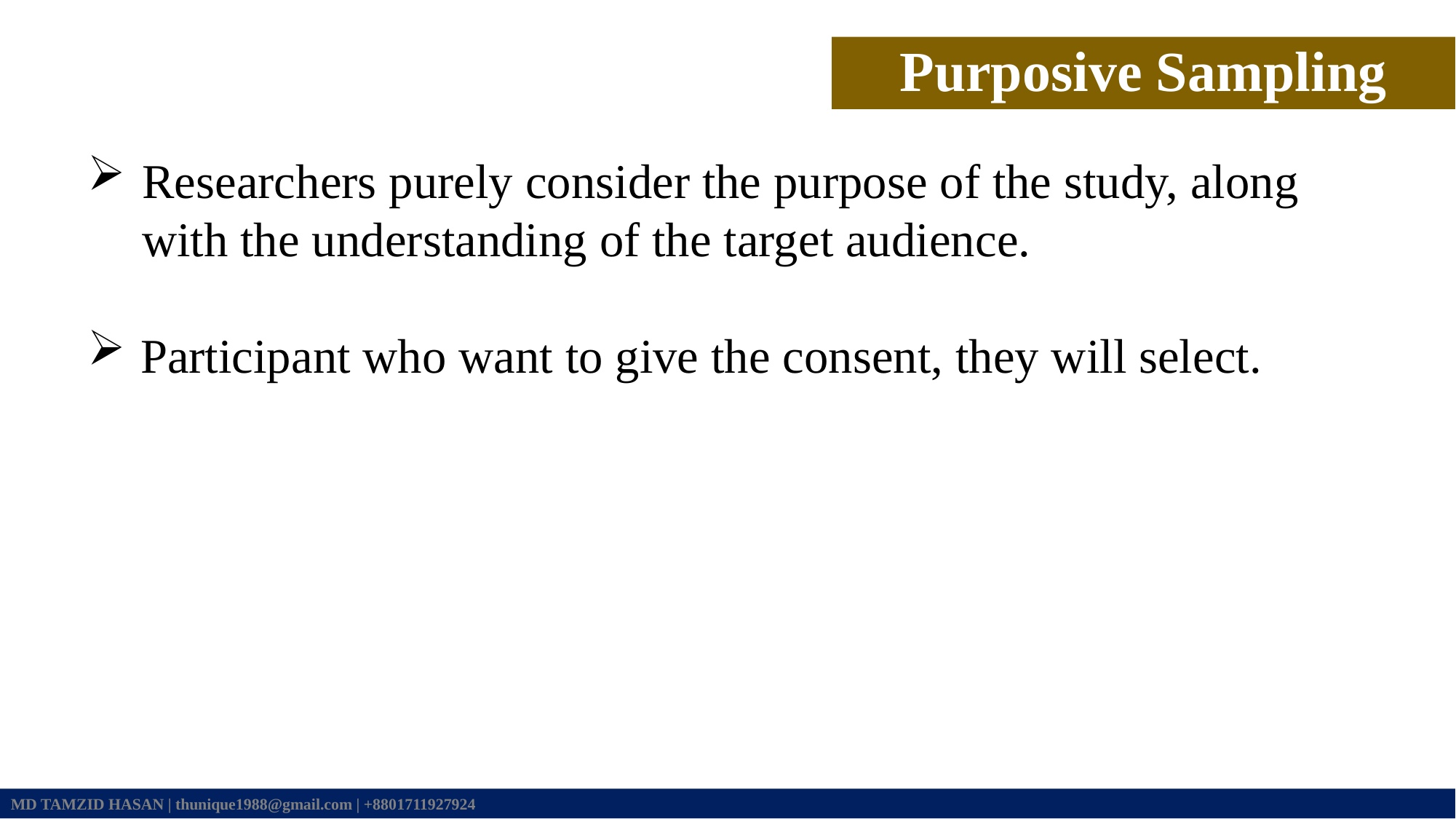

Purposive Sampling
Researchers purely consider the purpose of the study, along with the understanding of the target audience.

 Participant who want to give the consent, they will select.
MD TAMZID HASAN | thunique1988@gmail.com | +8801711927924